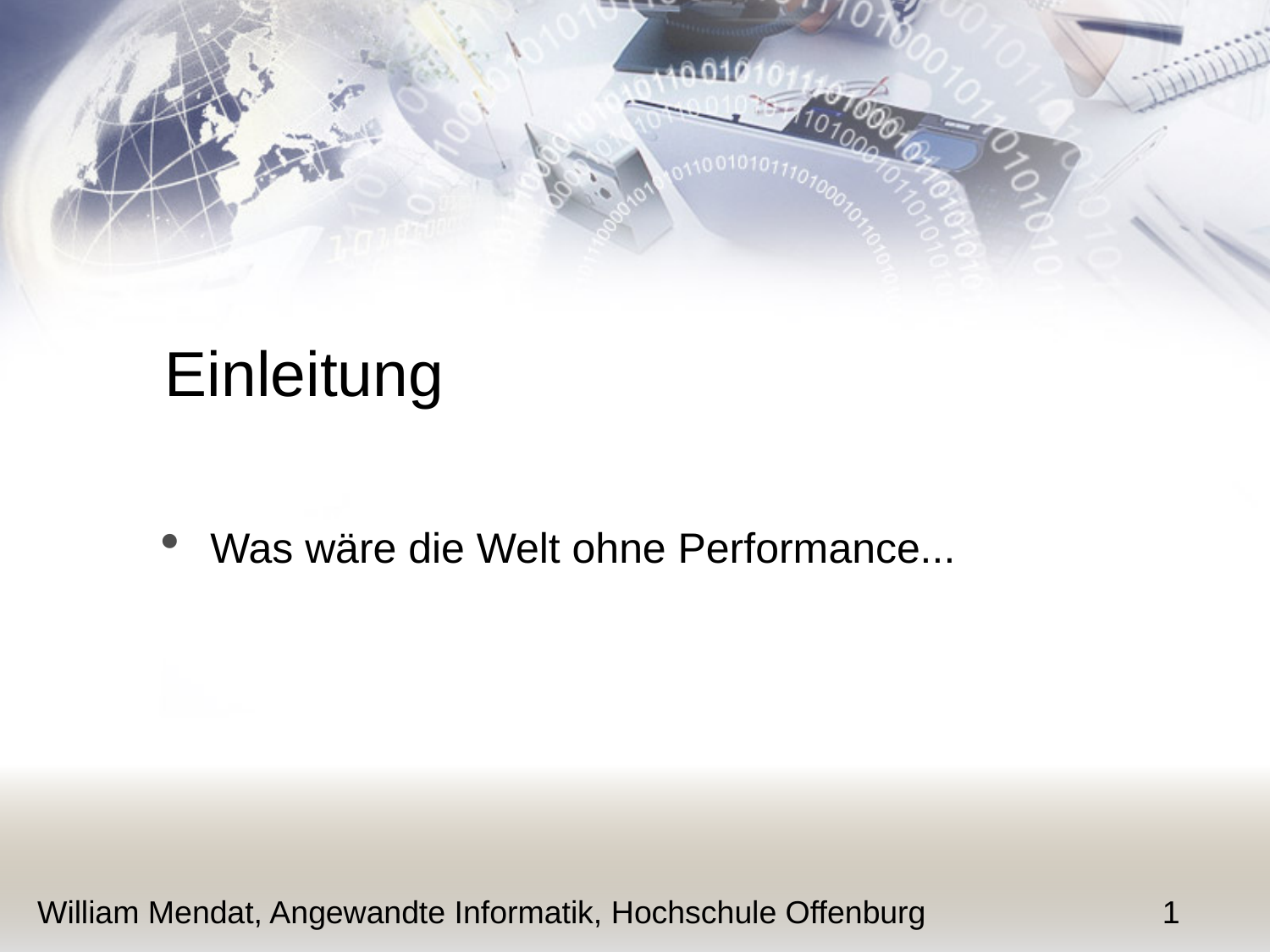

Einleitung
Was wäre die Welt ohne Performance...

William Mendat, Angewandte Informatik, Hochschule Offenburg
1